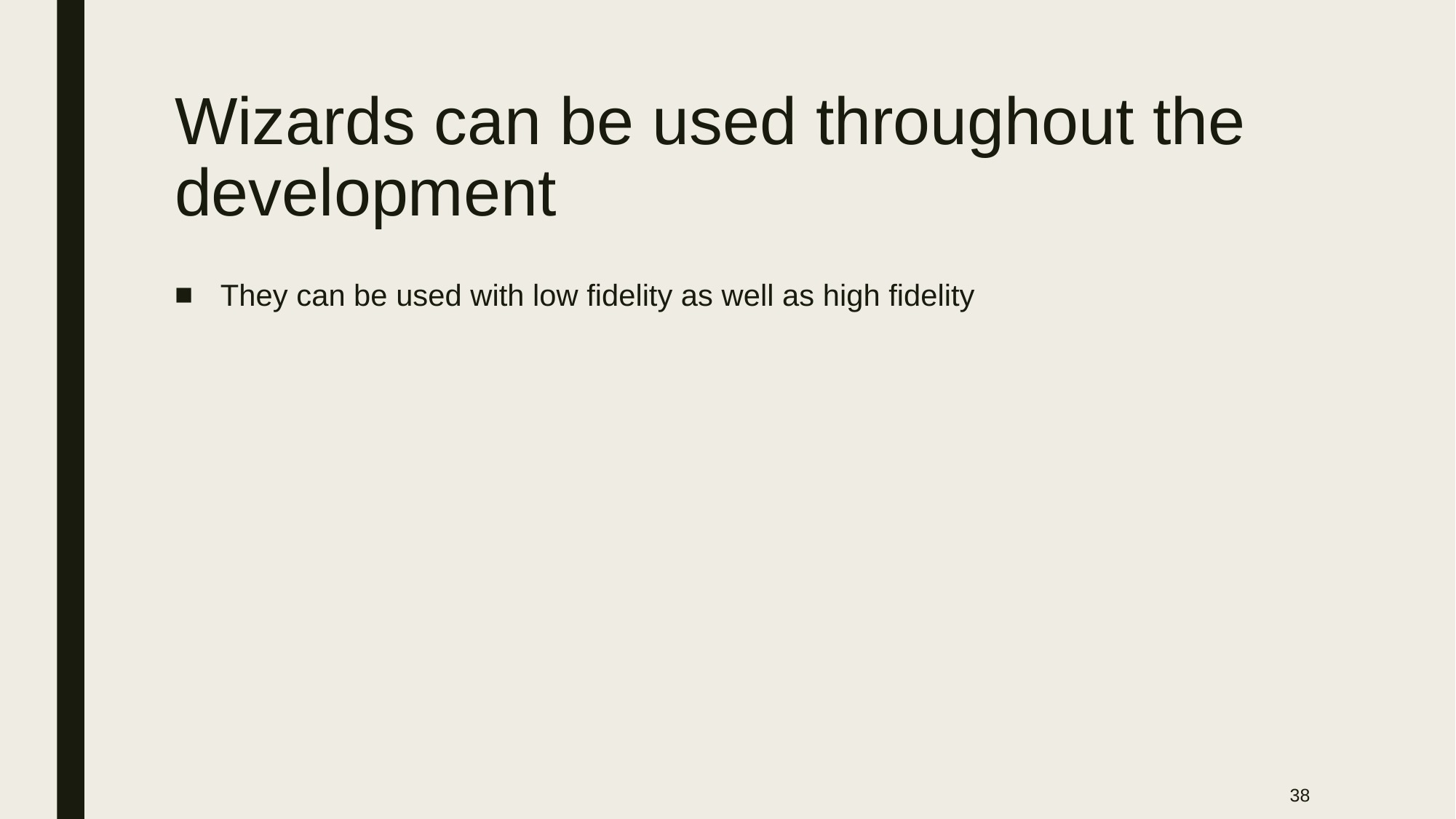

# Wizards can be used throughout the development
They can be used with low fidelity as well as high fidelity
38